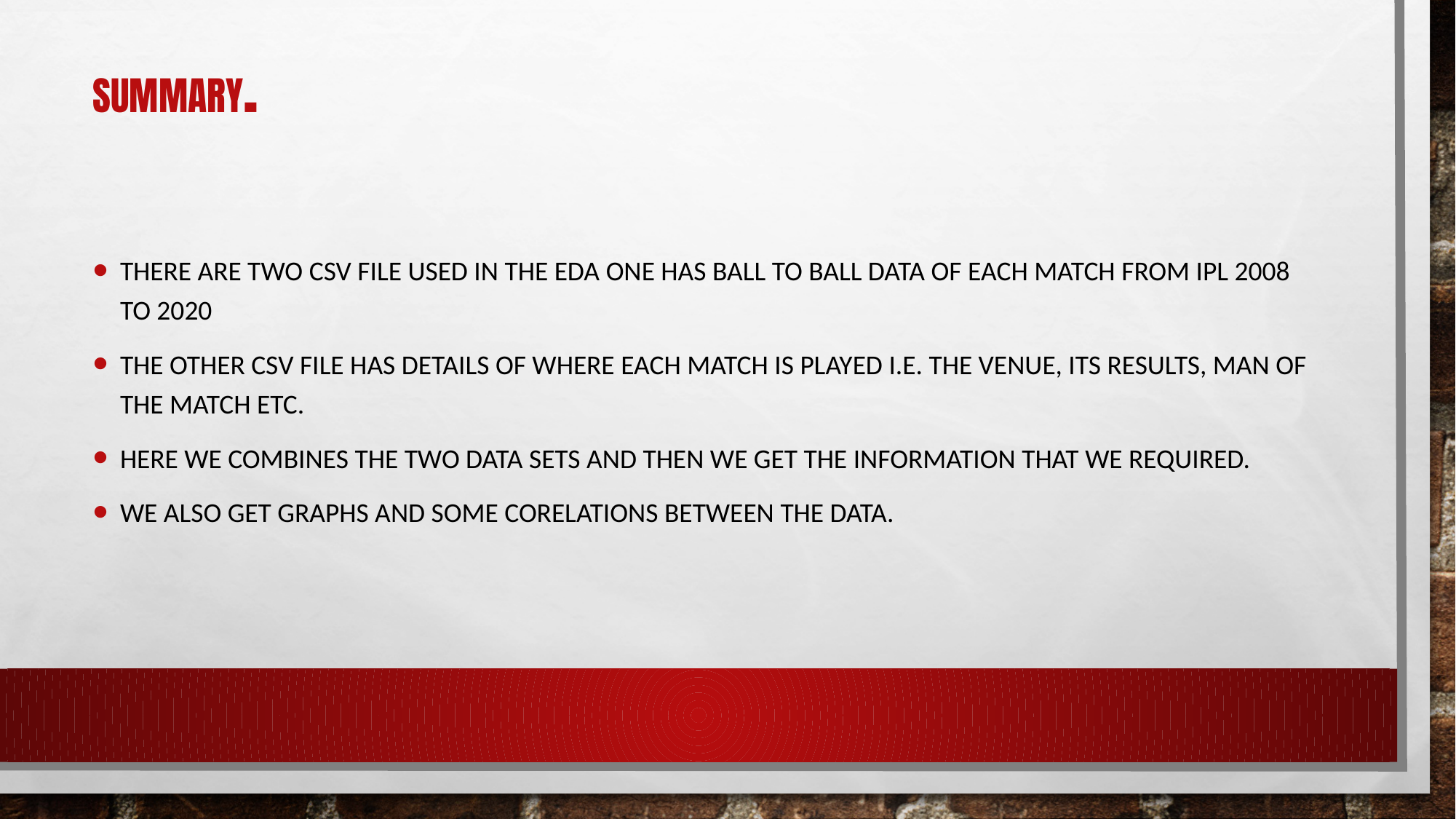

# Summary.
There are two csv file used in the EDA one has ball to ball data of each match from ipl 2008 to 2020
The other csv file has details of where each match is played i.e. the venue, its results, man of the match etc.
Here we combines the two data sets and then we get the information that we required.
We also get graphs and some corelations between the data.